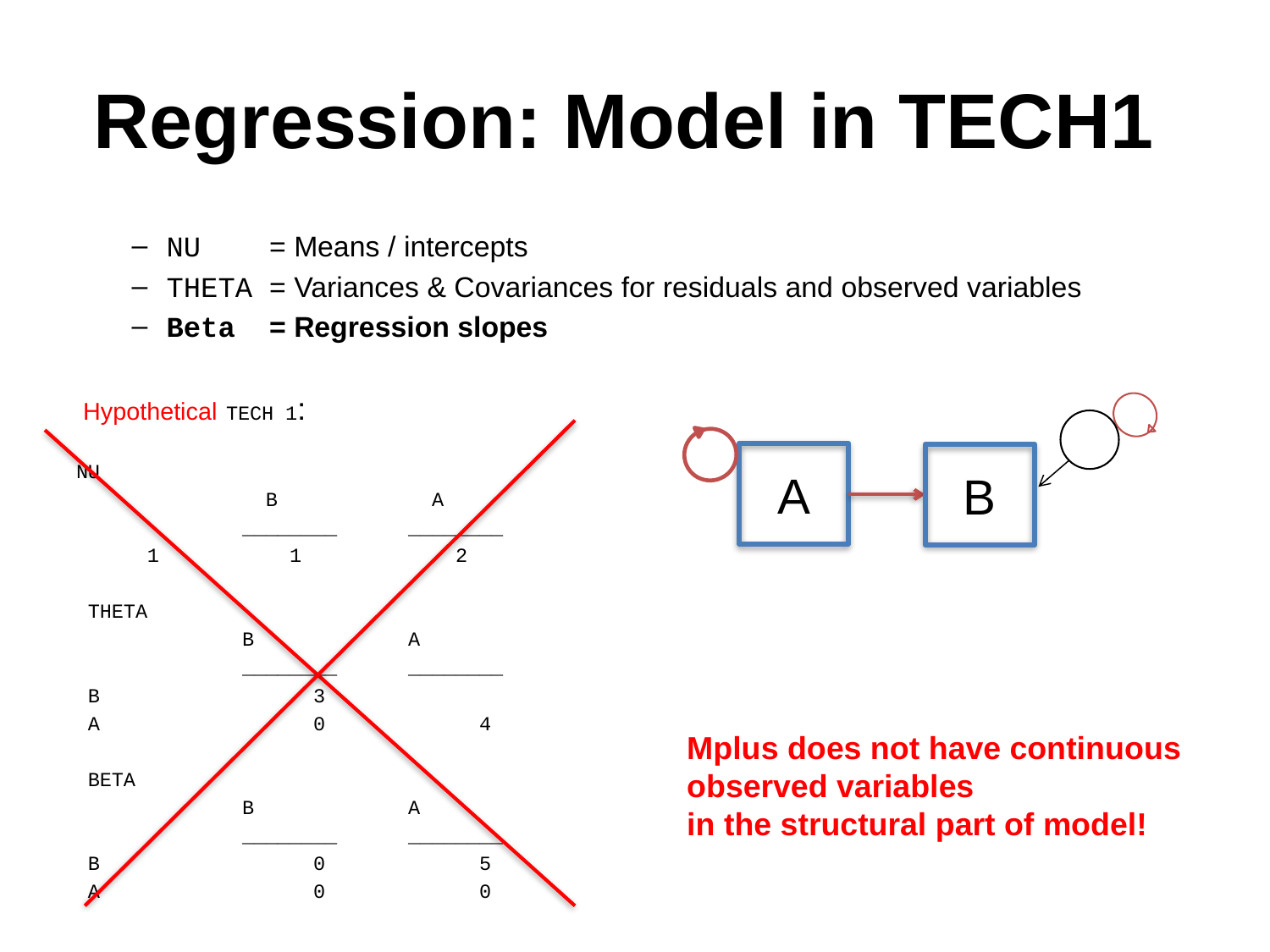

# Regression: Model in TECH1
NU 		= Means / intercepts
THETA 	= Variances & Covariances for residuals and observed variables
Beta 		= Regression slopes

Hypothetical TECH 1:

NU
                B             A
              ________      ________
      1           1             2

 THETA
              B             A
              ________      ________
 B                  3
 A                  0             4

 BETA
              B             A
              ________      ________
 B                  0             5
 A                  0             0

A
B
Mplus does not have continuous
observed variables
in the structural part of model!